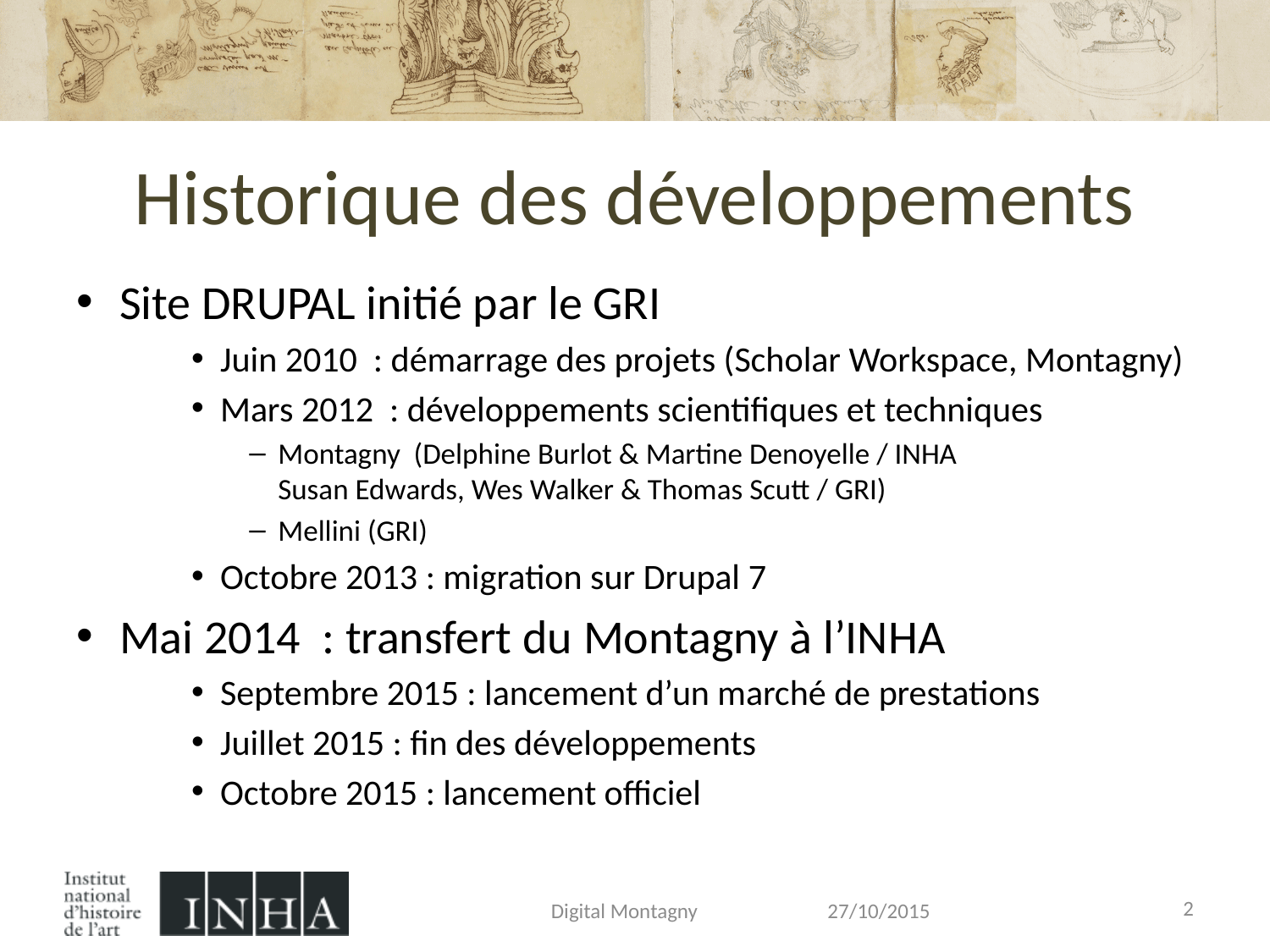

# Historique des développements
Site DRUPAL initié par le GRI
Juin 2010  : démarrage des projets (Scholar Workspace, Montagny)
Mars 2012  : développements scientifiques et techniques
Montagny  (Delphine Burlot & Martine Denoyelle / INHA
Susan Edwards, Wes Walker & Thomas Scutt / GRI)
Mellini (GRI)
Octobre 2013 : migration sur Drupal 7
Mai 2014  : transfert du Montagny à l’INHA
Septembre 2015 : lancement d’un marché de prestations
Juillet 2015 : fin des développements
Octobre 2015 : lancement officiel
2
Digital Montagny
27/10/2015